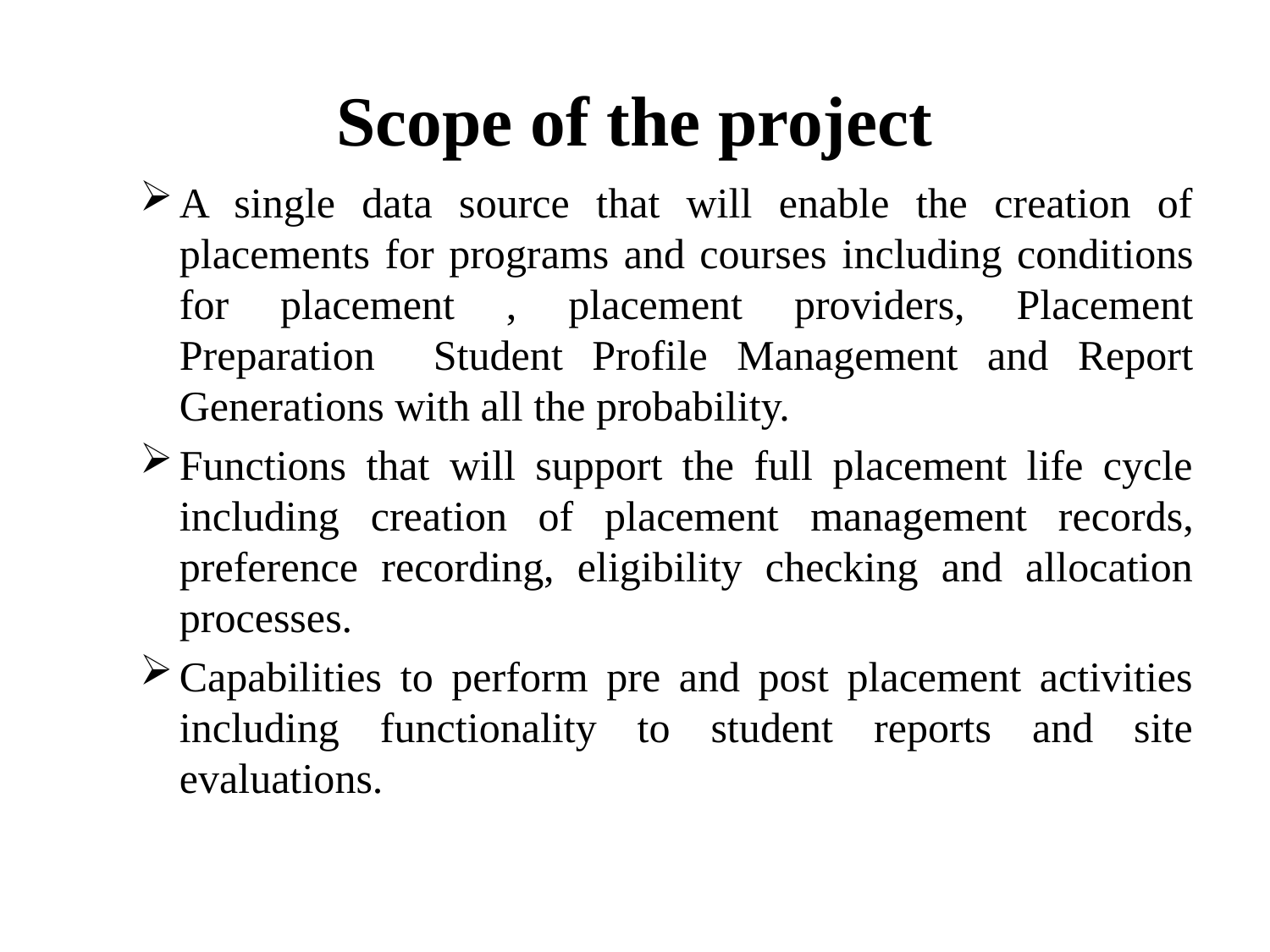

# Scope of the project
A single data source that will enable the creation of placements for programs and courses including conditions for placement , placement providers, Placement Preparation  Student Profile Management and Report Generations with all the probability.
Functions that will support the full placement life cycle including creation of placement management records, preference recording, eligibility checking and allocation processes.
Capabilities to perform pre and post placement activities including functionality to student reports and site evaluations.